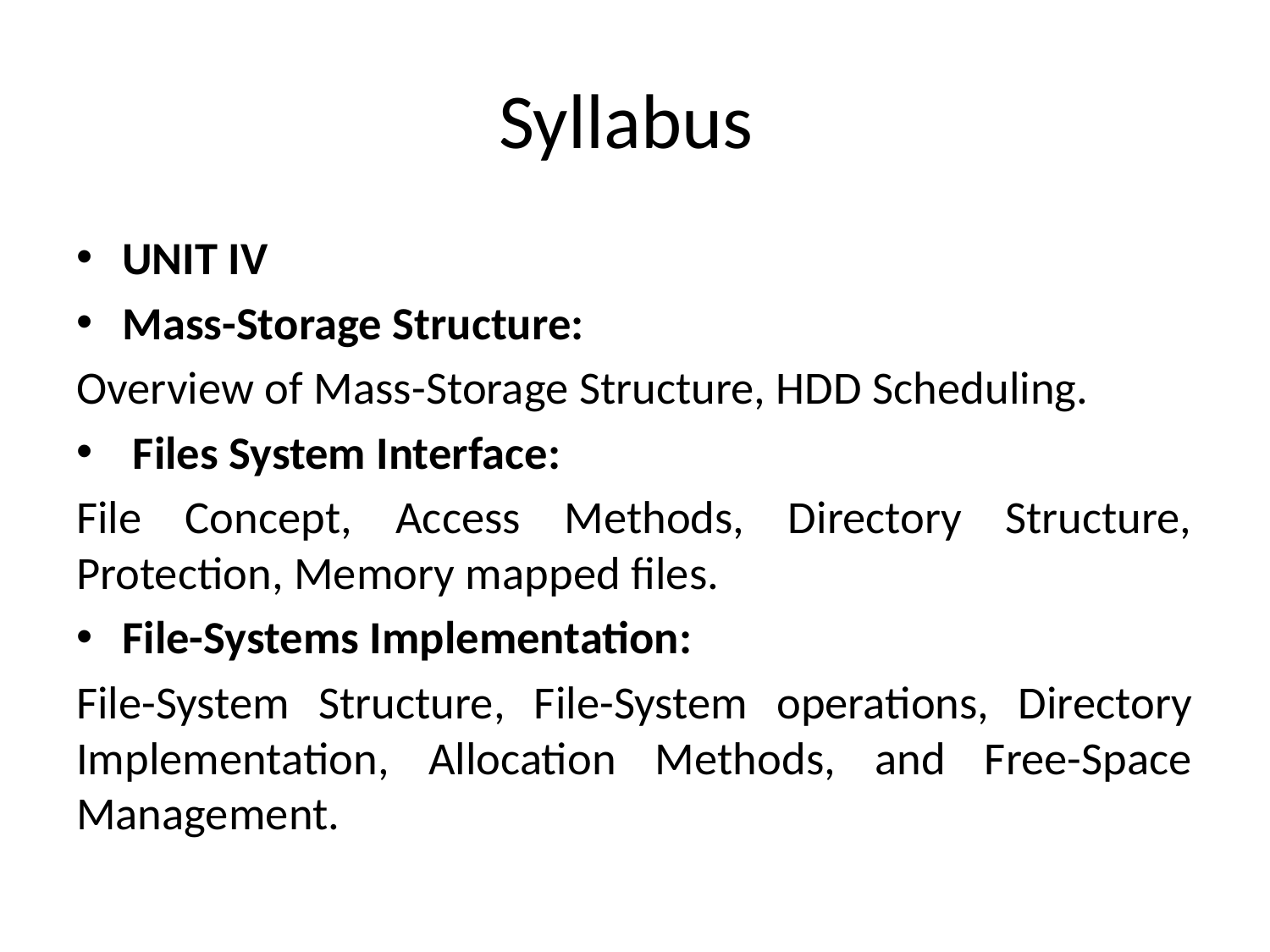

# Syllabus
UNIT IV
Mass-Storage Structure:
Overview of Mass-Storage Structure, HDD Scheduling.
 Files System Interface:
File Concept, Access Methods, Directory Structure, Protection, Memory mapped files.
File-Systems Implementation:
File-System Structure, File-System operations, Directory Implementation, Allocation Methods, and Free-Space Management.